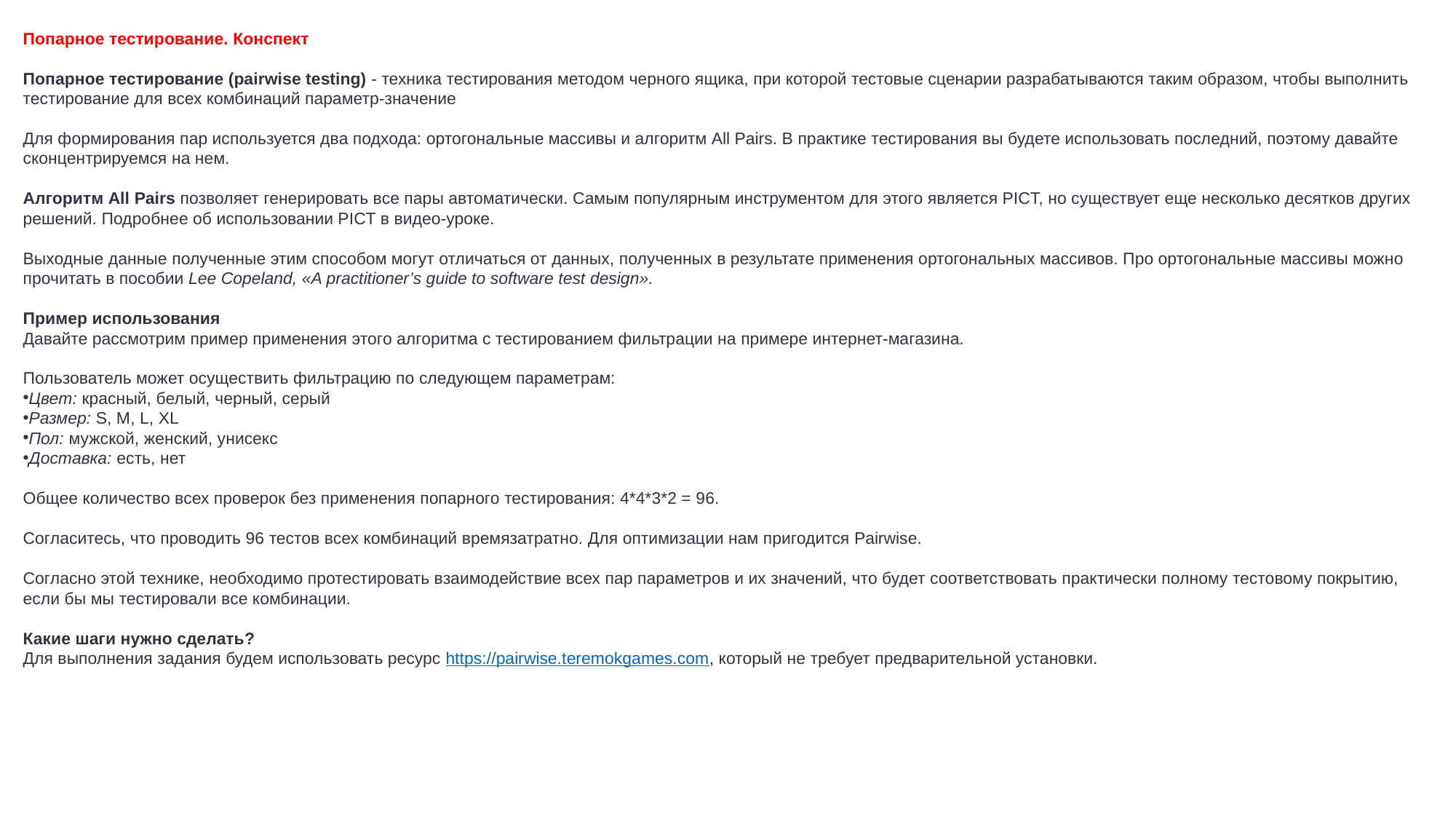

Попарное тестирование. Конспект

Попарное тестирование (pairwise testing) - техника тестирования методом черного ящика, при которой тестовые сценарии разрабатываются таким образом, чтобы выполнить тестирование для всех комбинаций параметр-значение

Для формирования пар используется два подхода: ортогональные массивы и алгоритм All Pairs. В практике тестирования вы будете использовать последний, поэтому давайте сконцентрируемся на нем.

Алгоритм All Pairs позволяет генерировать все пары автоматически. Самым популярным инструментом для этого является PICT, но существует еще несколько десятков других решений. Подробнее об использовании PICT в видео-уроке.

Выходные данные полученные этим способом могут отличаться от данных, полученных в результате применения ортогональных массивов. Про ортогональные массивы можно прочитать в пособии Lee Copeland, «A practitioner’s guide to software test design».

Пример использования
Давайте рассмотрим пример применения этого алгоритма с тестированием фильтрации на примере интернет-магазина.

Пользователь может осуществить фильтрацию по следующем параметрам:
Цвет: красный, белый, черный, серый
Размер: S, M, L, XL
Пол: мужской, женский, унисекс
Доставка: есть, нет

Общее количество всех проверок без применения попарного тестирования: 4*4*3*2 = 96.

Согласитесь, что проводить 96 тестов всех комбинаций времязатратно. Для оптимизации нам пригодится Pairwise.

Согласно этой технике, необходимо протестировать взаимодействие всех пар параметров и их значений, что будет соответствовать практически полному тестовому покрытию, если бы мы тестировали все комбинации.

Какие шаги нужно сделать?
Для выполнения задания будем использовать ресурс https://pairwise.teremokgames.com, который не требует предварительной установки.